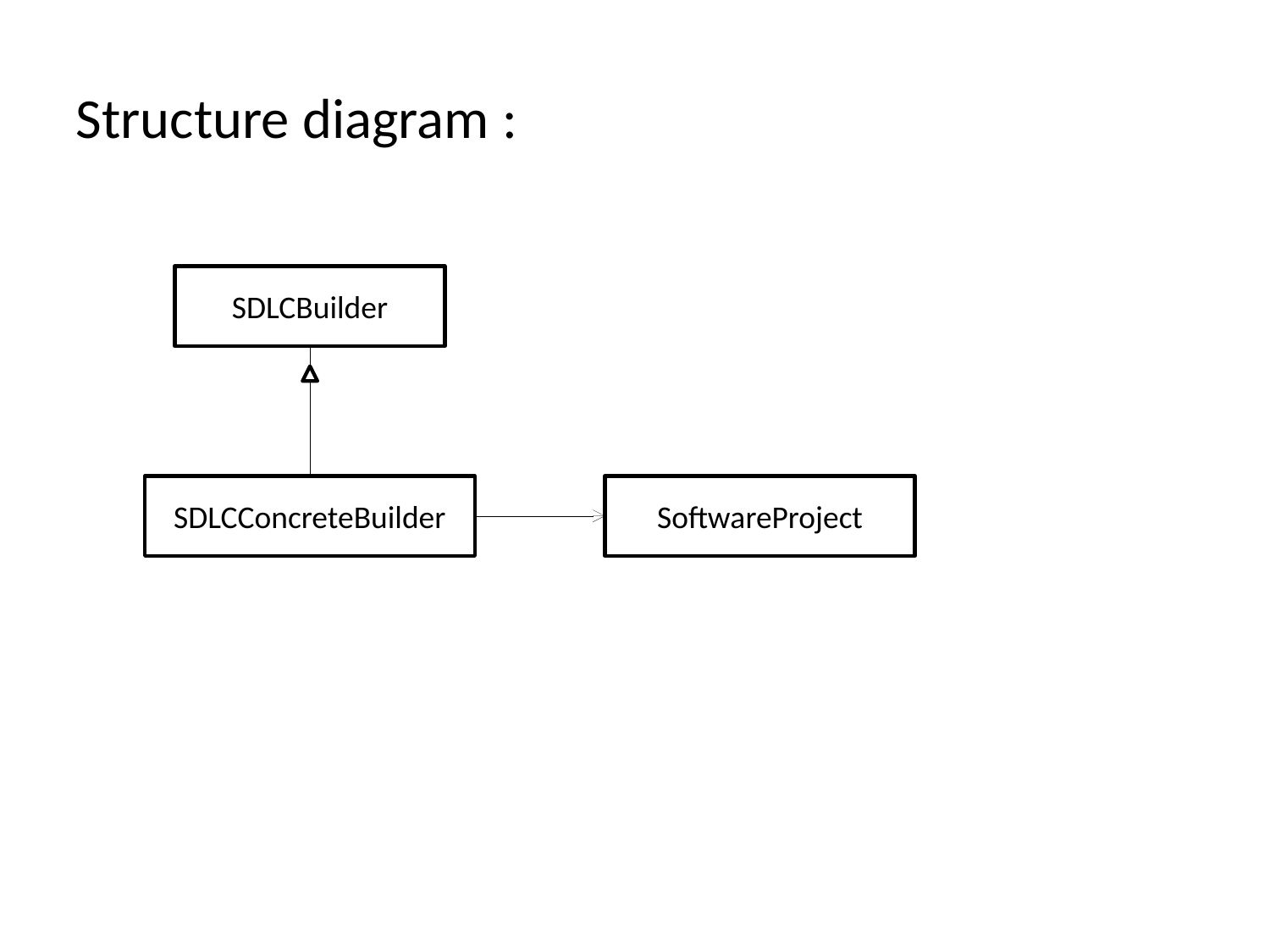

# Structure diagram :
SDLCBuilder

SDLCConcreteBuilder
SoftwareProject